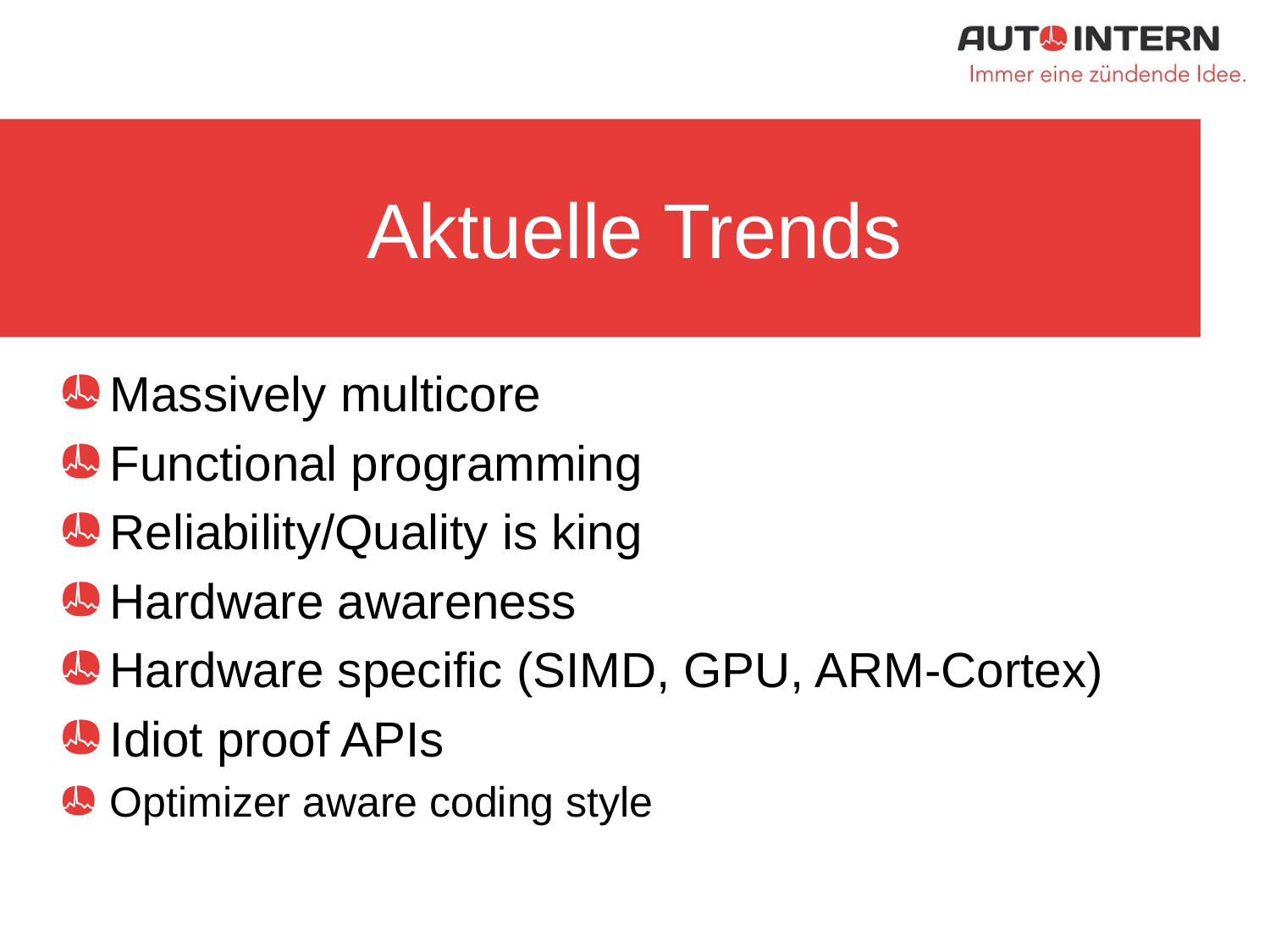

# Aktuelle Trends
Massively multicore
Functional programming
Reliability/Quality is king
Hardware awareness
Hardware specific (SIMD, GPU, ARM-Cortex)
Idiot proof APIs
Optimizer aware coding style